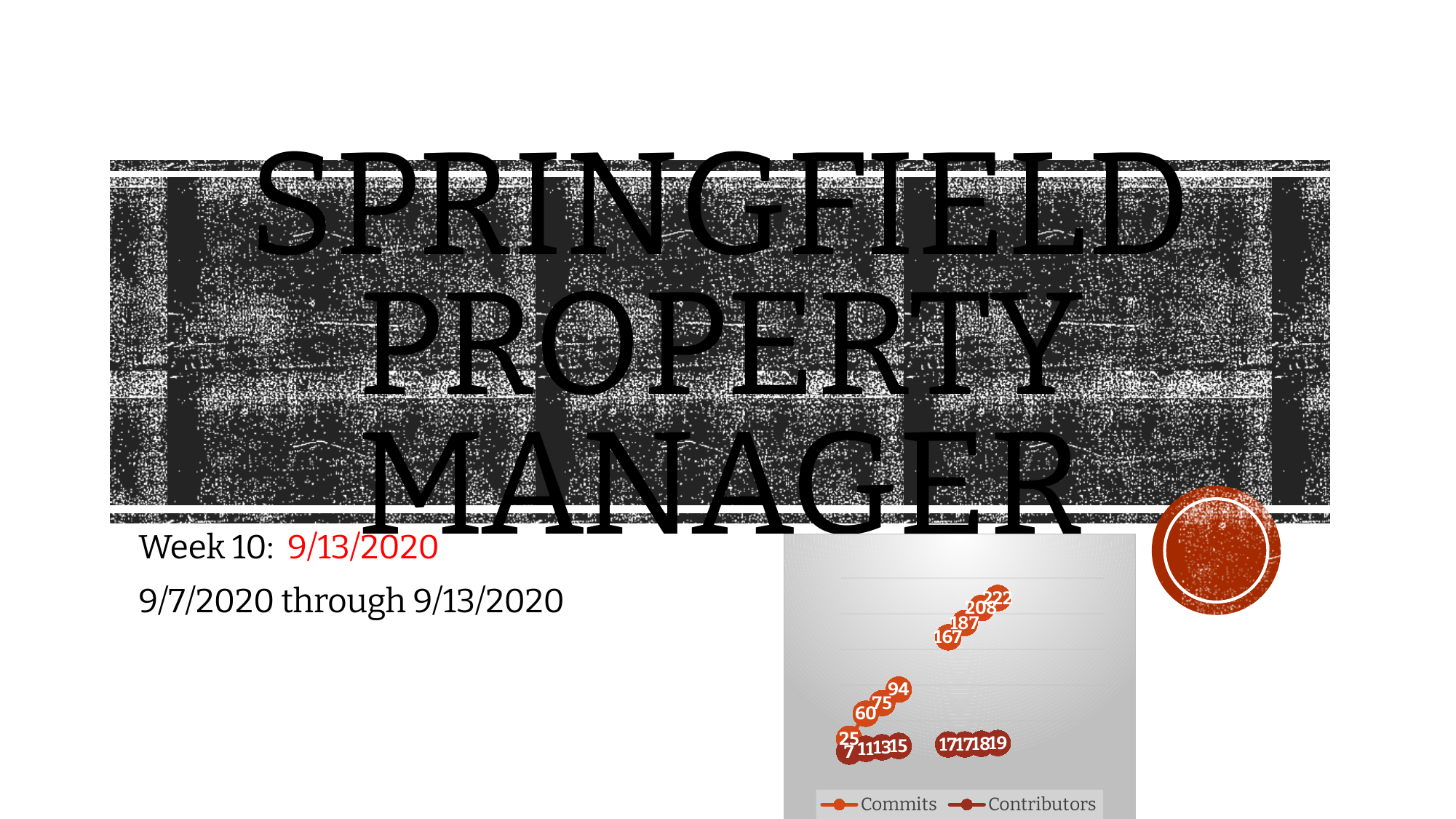

# Springfield Property manager
Week 10:  9/13/2020
9/7/2020 through 9/13/2020

### Chart

| Category | Commits | Contributors |
|---|---|---|
| Week 1 | 25.0 | 7.0 |
| Week 2 | 60.0 | 11.0 |
| Week 3 | 75.0 | 13.0 |
| Week 4 | 94.0 | 15.0 |
| Week 5 | None | None |
| Week 6 | None | None |
| Week 7 | 167.0 | 17.0 |
| Week 8 | 187.0 | 17.0 |
| Week 9 | 208.0 | 18.0 |
| Week 10 | 222.0 | 19.0 |
| Week 11 | None | None |
| Week 12 | None | None |